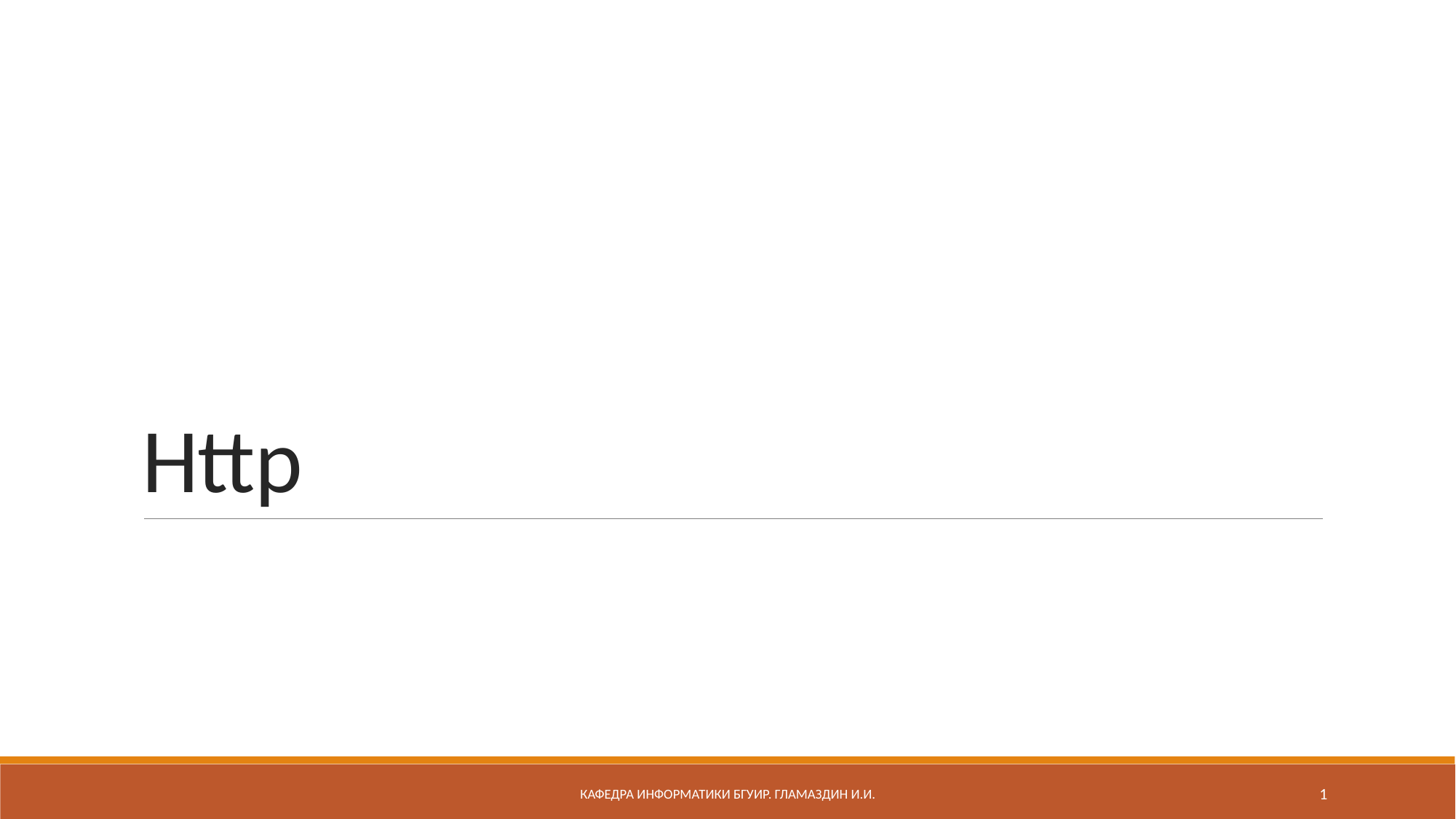

# Http

Кафедра информатики бгуир. Гламаздин И.и.
1